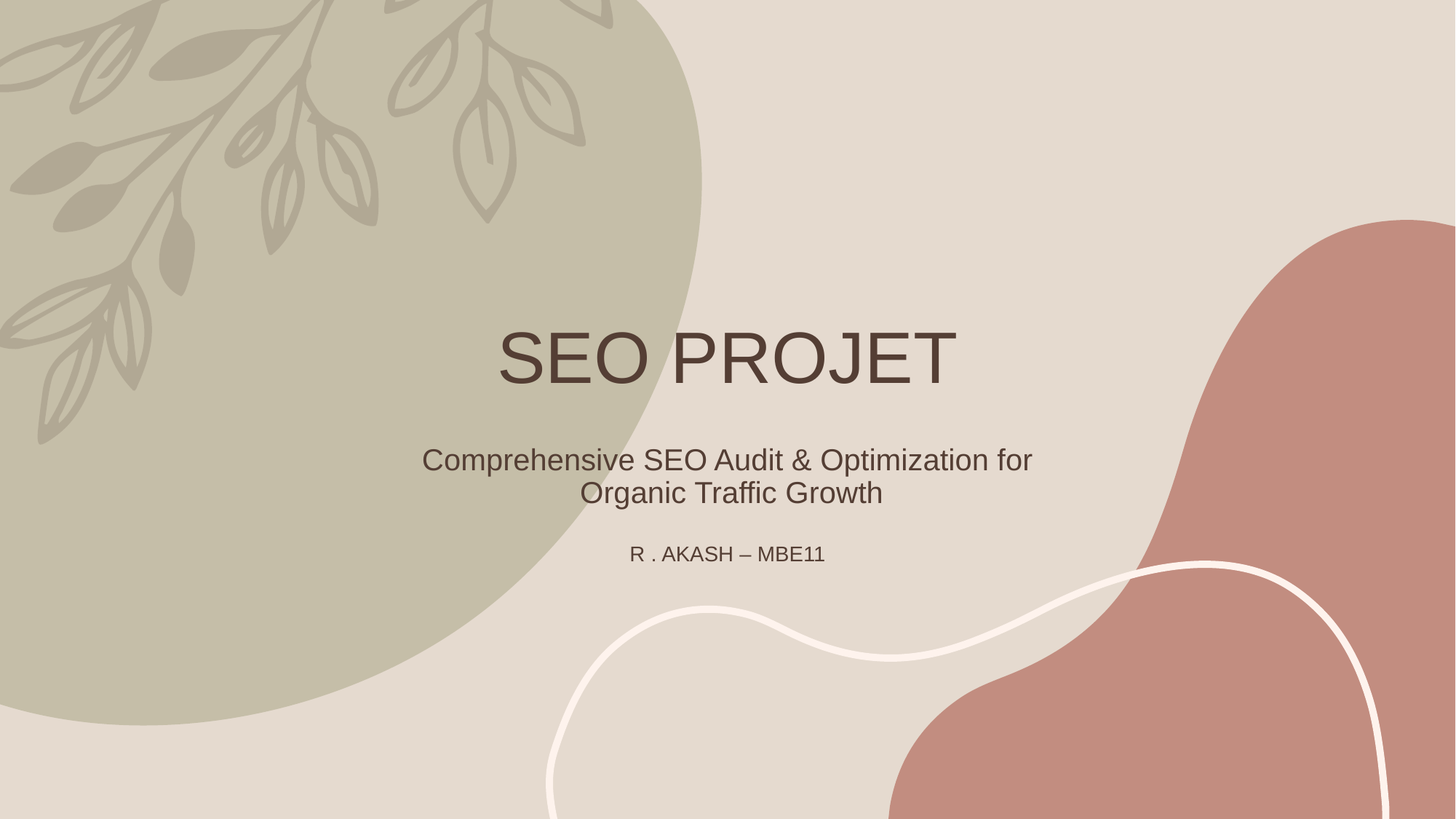

# SEO PROJET Comprehensive SEO Audit & Optimization for Organic Traffic Growth R . AKASH – MBE11